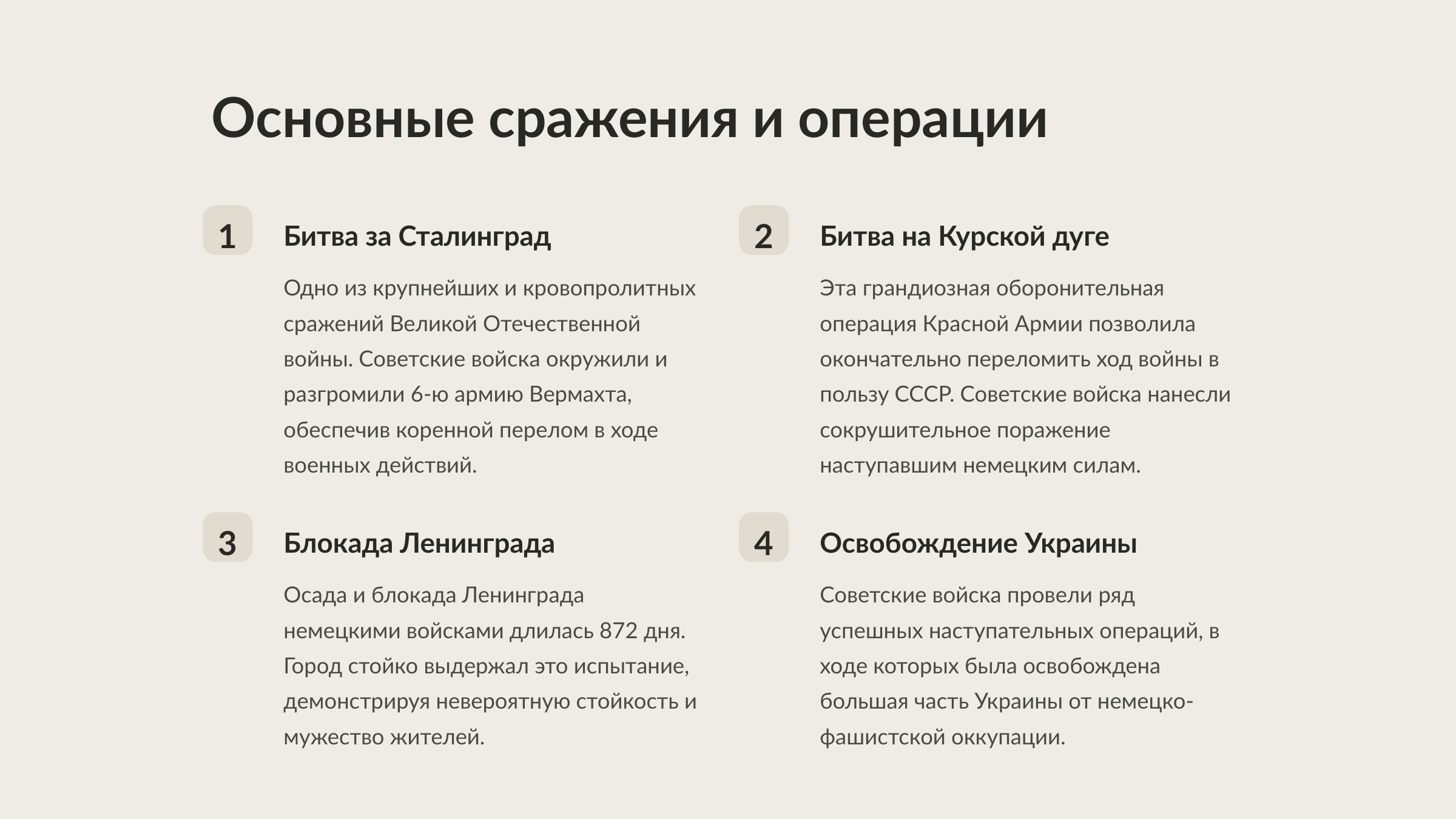

Основные сражения и операции

1
2
Битва за Сталинград
Битва на Курской дуге
Одно из крупнейших и кровопролитных сражений Великой Отечественной войны. Советские войска окружили и разгромили 6-ю армию Вермахта, обеспечив коренной перелом в ходе военных действий.
Эта грандиозная оборонительная операция Красной Армии позволила окончательно переломить ход войны в пользу СССР. Советские войска нанесли сокрушительное поражение наступавшим немецким силам.

3
4
Блокада Ленинграда
Освобождение Украины
Осада и блокада Ленинграда немецкими войсками длилась 872 дня. Город стойко выдержал это испытание, демонстрируя невероятную стойкость и мужество жителей.
Советские войска провели ряд успешных наступательных операций, в ходе которых была освобождена большая часть Украины от немецко-фашистской оккупации.